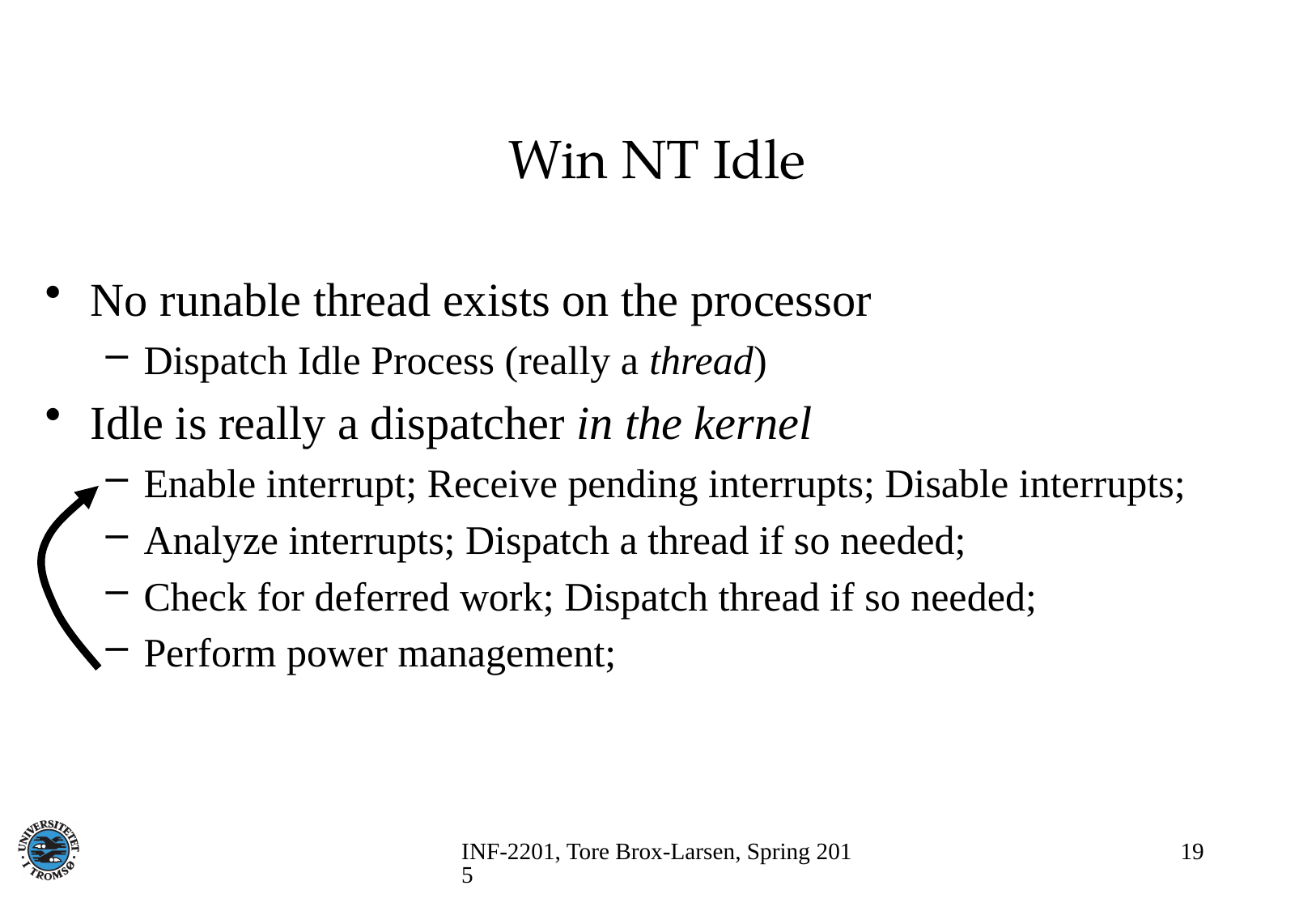

# Win NT Idle
No runable thread exists on the processor
Dispatch Idle Process (really a thread)
Idle is really a dispatcher in the kernel
Enable interrupt; Receive pending interrupts; Disable interrupts;
Analyze interrupts; Dispatch a thread if so needed;
Check for deferred work; Dispatch thread if so needed;
Perform power management;

INF-2201, Tore Brox-Larsen, Spring 2015
19